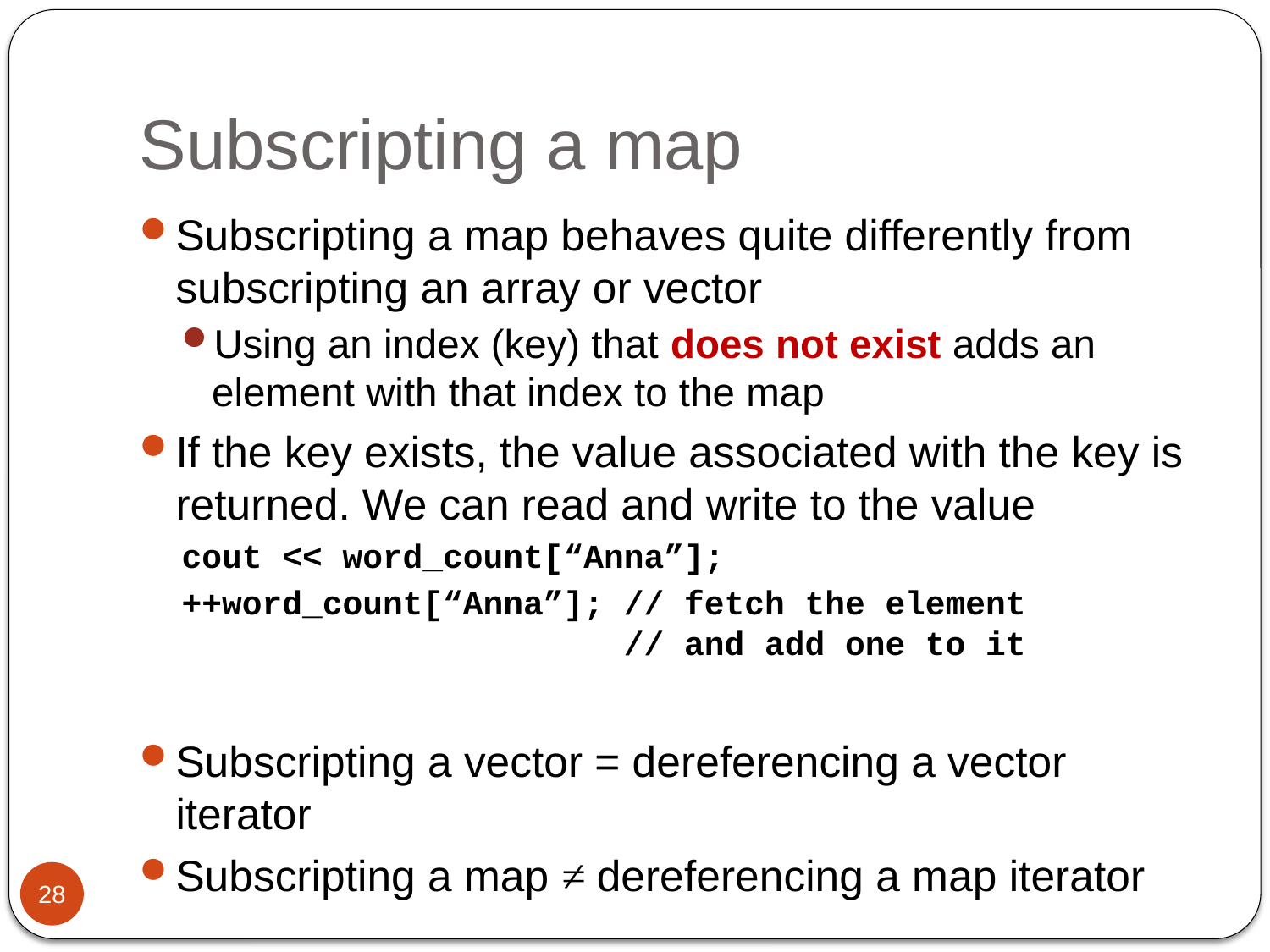

# Subscripting a map
Subscripting a map behaves quite differently from subscripting an array or vector
Using an index (key) that does not exist adds an element with that index to the map
If the key exists, the value associated with the key is returned. We can read and write to the value
cout << word_count[“Anna”];
++word_count[“Anna”]; // fetch the element
                      // and add one to it

Subscripting a vector = dereferencing a vector iterator
Subscripting a map ≠ dereferencing a map iterator

28